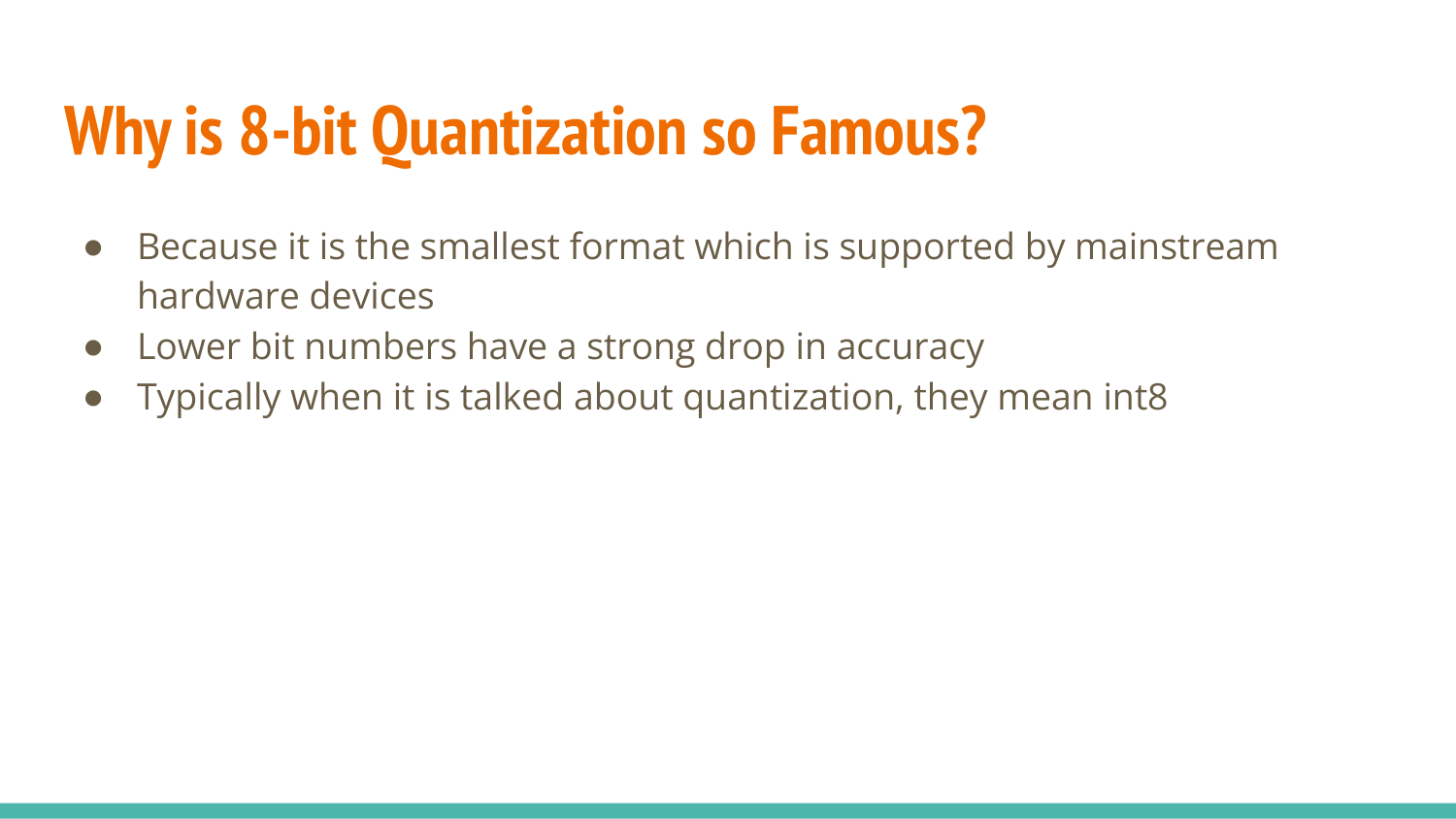

# Why is 8-bit Quantization so Famous?
Because it is the smallest format which is supported by mainstream hardware devices
Lower bit numbers have a strong drop in accuracy
Typically when it is talked about quantization, they mean int8